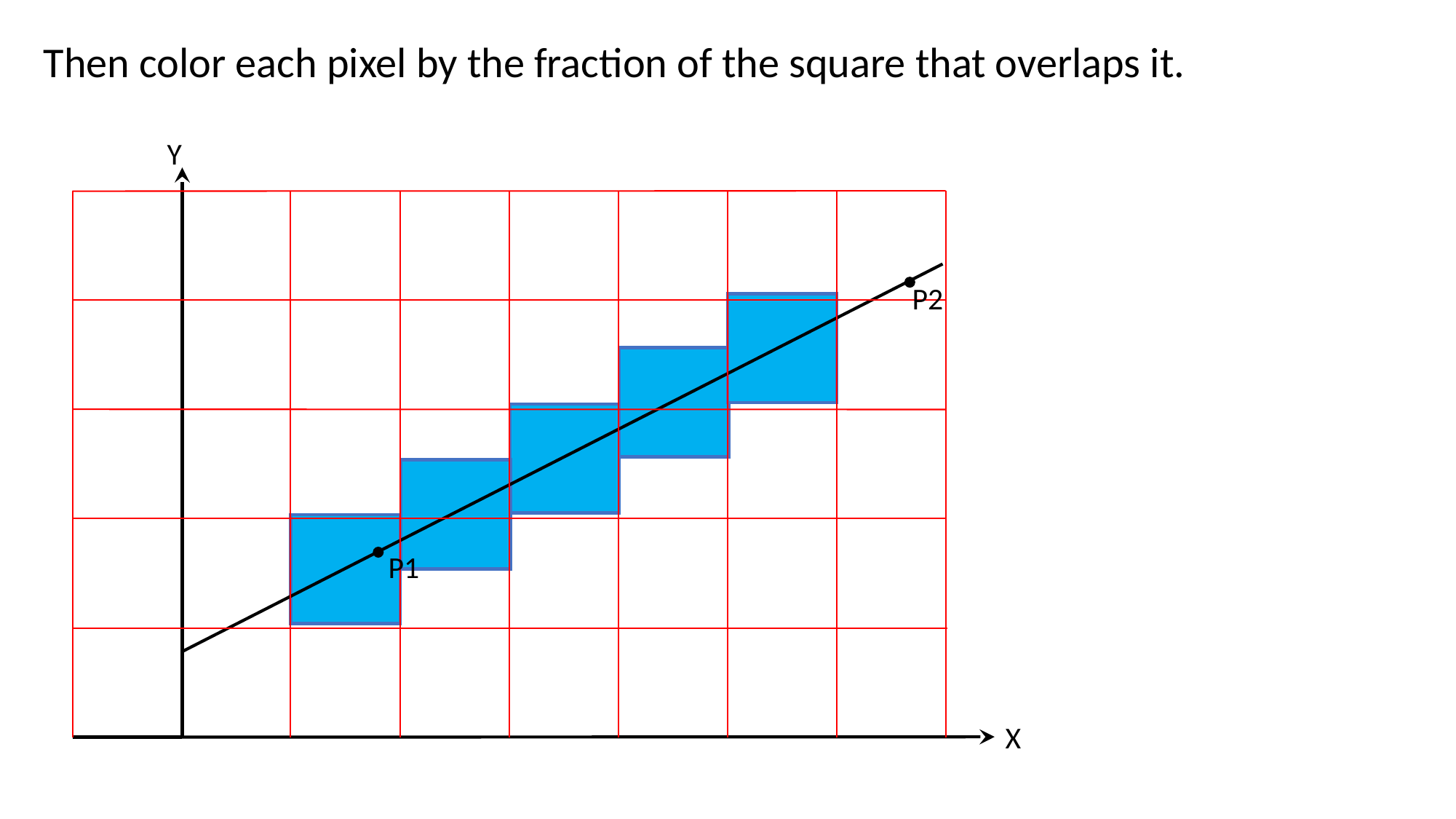

Then color each pixel by the fraction of the square that overlaps it.
Y
P2

P1

X